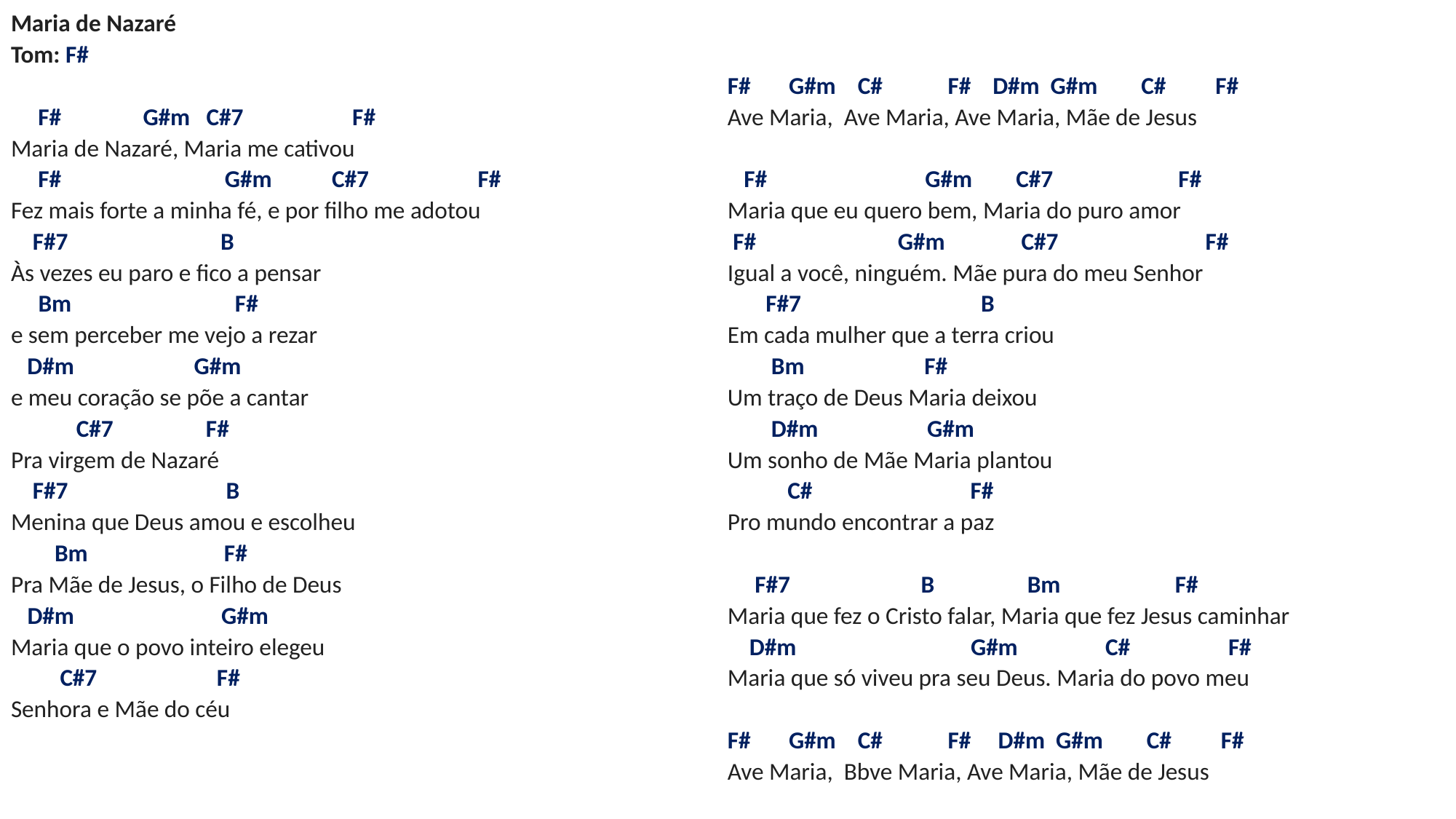

# Maria de Nazaré Tom: F#   F#               G#m   C#7                    F# Maria de Nazaré, Maria me cativou F#                              G#m           C#7                    F# Fez mais forte a minha fé, e por filho me adotou F#7                            B Às vezes eu paro e fico a pensar Bm                              F# e sem perceber me vejo a rezar D#m                      G#m e meu coração se põe a cantar C#7                 F# Pra virgem de Nazaré F#7                             B Menina que Deus amou e escolheu Bm                         F# Pra Mãe de Jesus, o Filho de Deus D#m                           G#m Maria que o povo inteiro elegeu C#7                      F# Senhora e Mãe do céu   F#       G#m    C#            F#    D#m  G#m        C#         F# Ave Maria,  Ave Maria, Ave Maria, Mãe de Jesus   F#                             G#m        C#7                       F# Maria que eu quero bem, Maria do puro amor F#                          G#m              C#7                           F# Igual a você, ninguém. Mãe pura do meu Senhor F#7                                 B Em cada mulher que a terra criou Bm                      F# Um traço de Deus Maria deixou D#m                    G#m Um sonho de Mãe Maria plantou C#                             F# Pro mundo encontrar a paz   F#7                        B                 Bm                     F# Maria que fez o Cristo falar, Maria que fez Jesus caminhar D#m                                G#m                C#                  F# Maria que só viveu pra seu Deus. Maria do povo meu F#       G#m    C#            F#     D#m  G#m        C#         F# Ave Maria,  Bbve Maria, Ave Maria, Mãe de Jesus